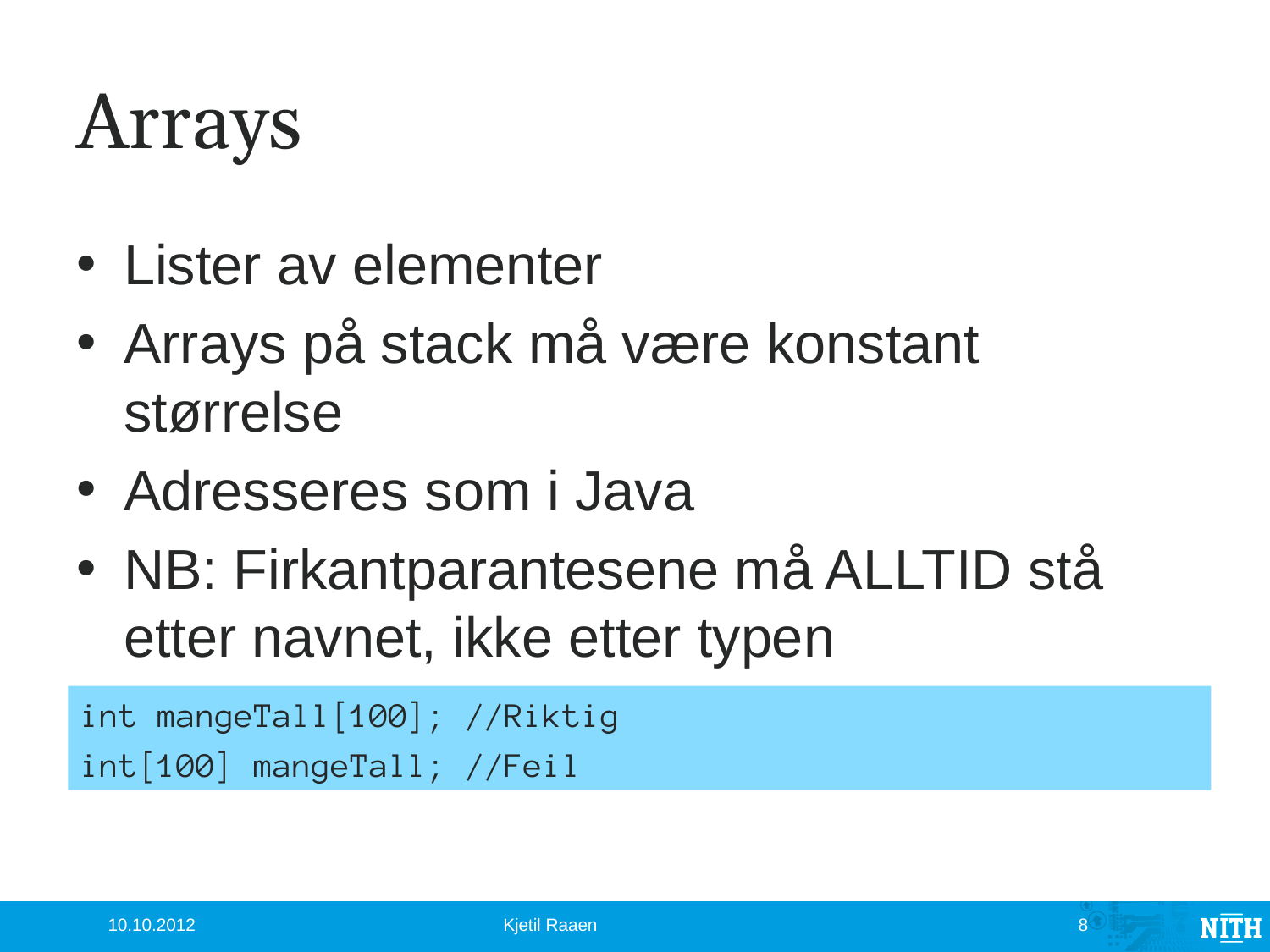

# Arrays
Lister av elementer
Arrays på stack må være konstant størrelse
Adresseres som i Java
NB: Firkantparantesene må ALLTID stå etter navnet, ikke etter typen
int mangeTall[100]; //Riktig
int[100] mangeTall; //Feil
10.10.2012
Kjetil Raaen
8